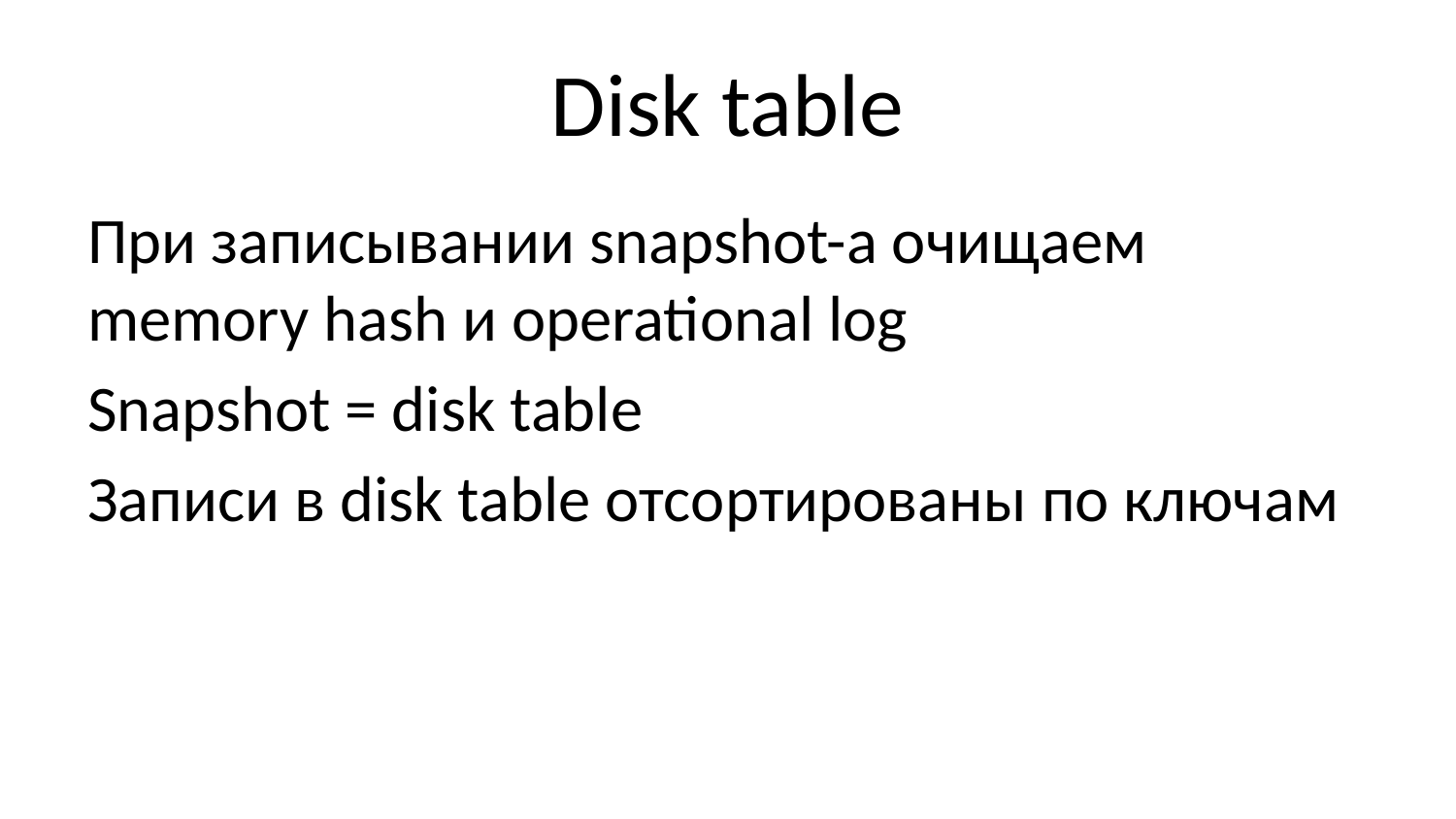

# Disk table
При записывании snapshot-а очищаем memory hash и operational log
Snapshot = disk table
Записи в disk table отсортированы по ключам